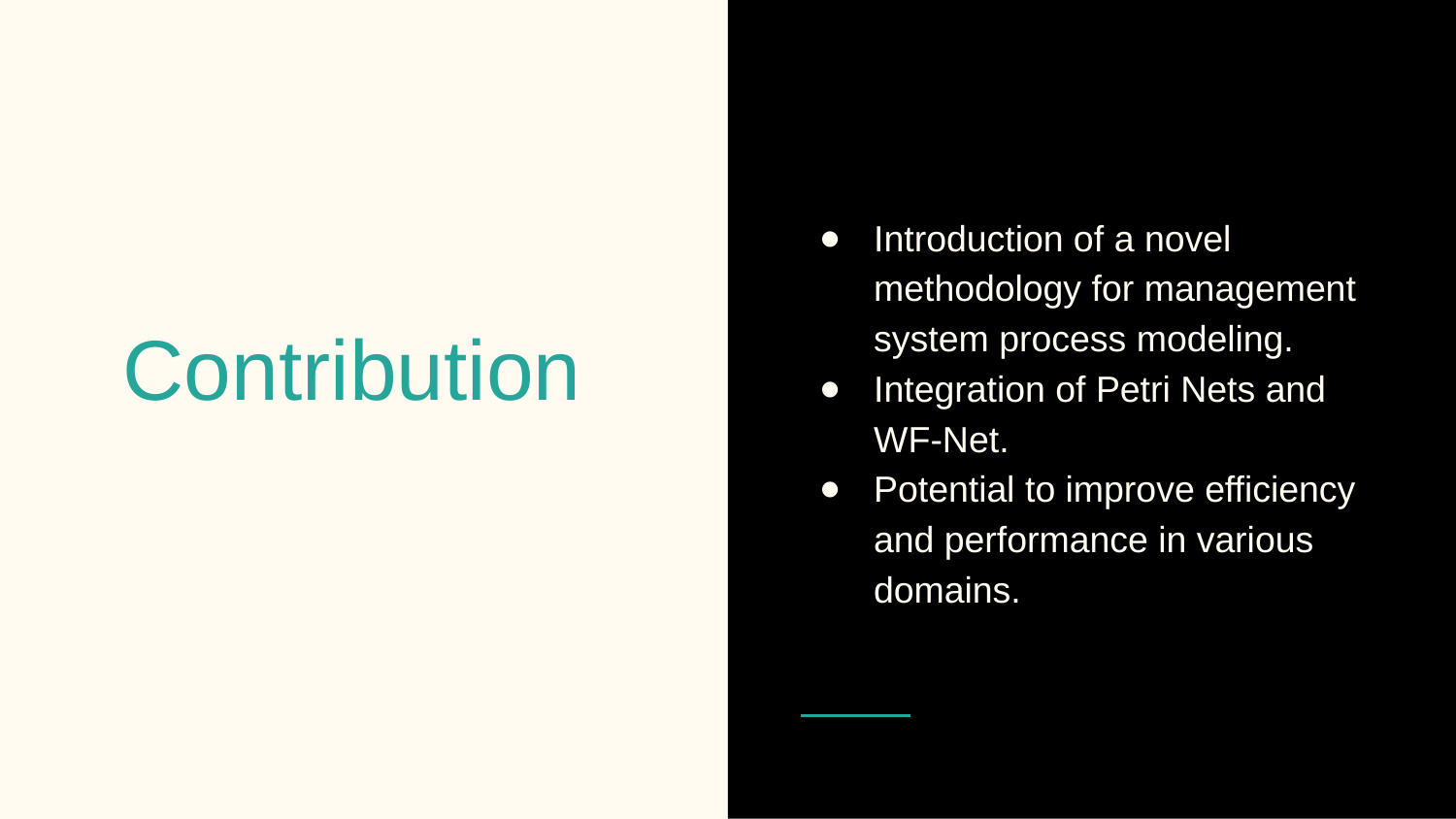

Introduction of a novel methodology for management system process modeling.
Integration of Petri Nets and WF-Net.
Potential to improve efficiency and performance in various domains.
# Contribution